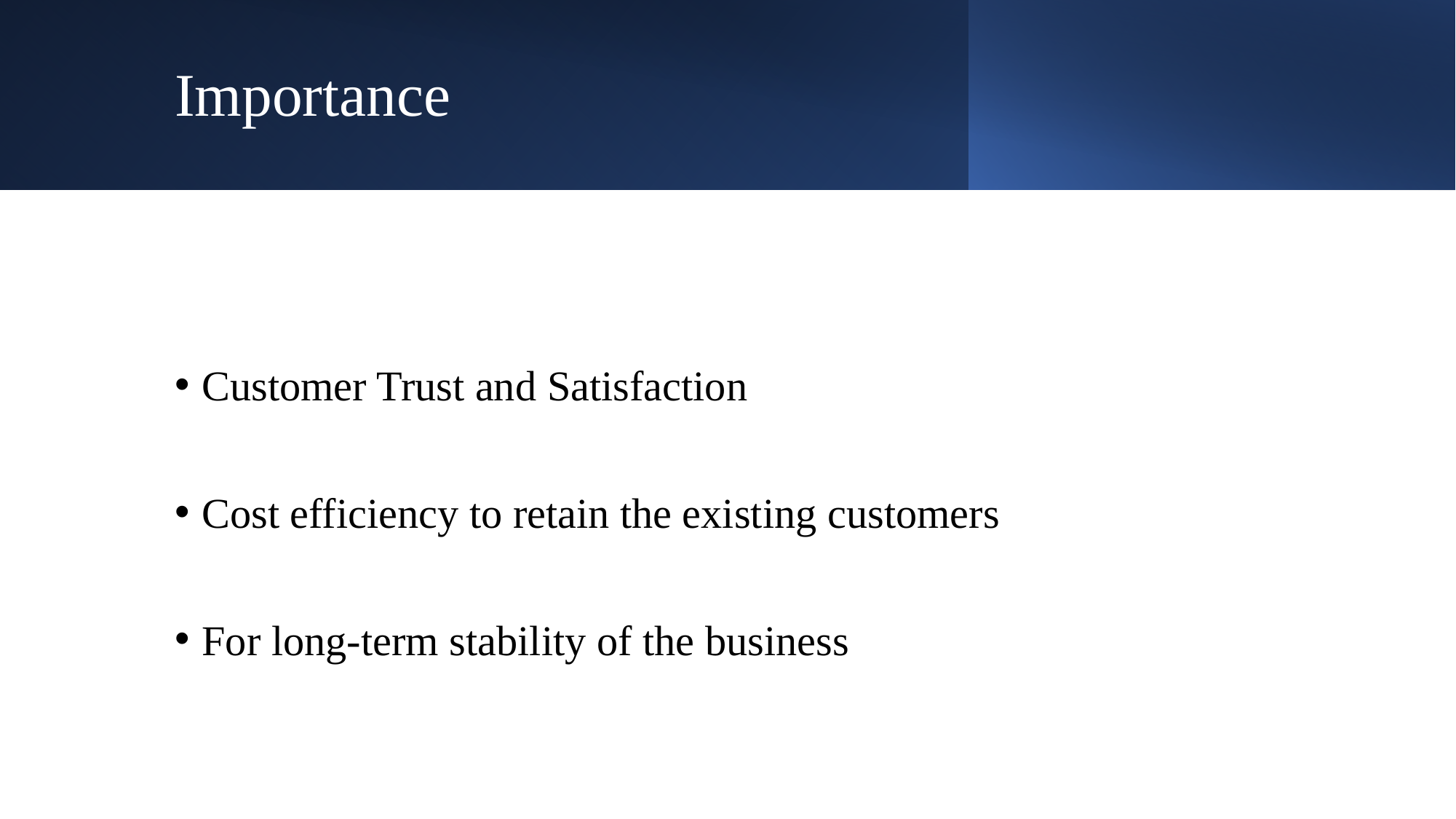

# Importance
Customer Trust and Satisfaction
Cost efficiency to retain the existing customers
For long-term stability of the business